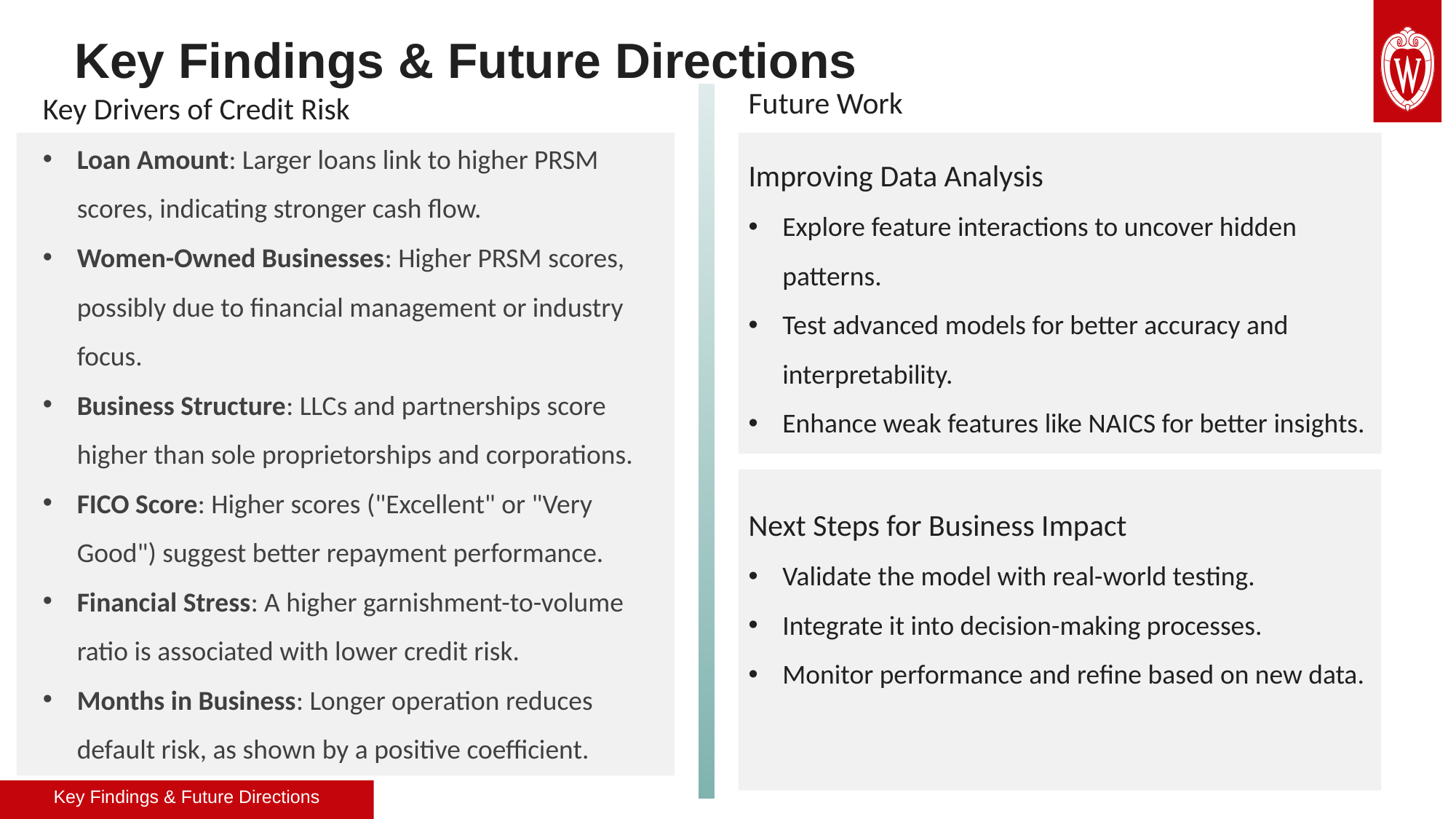

Key Findings & Future Directions
Key Drivers of Credit Risk
Loan Amount: Larger loans link to higher PRSM scores, indicating stronger cash flow.
Women-Owned Businesses: Higher PRSM scores, possibly due to financial management or industry focus.
Business Structure: LLCs and partnerships score higher than sole proprietorships and corporations.
FICO Score: Higher scores ("Excellent" or "Very Good") suggest better repayment performance.
Financial Stress: A higher garnishment-to-volume ratio is associated with lower credit risk.
Months in Business: Longer operation reduces default risk, as shown by a positive coefficient.

Future Work

Improving Data Analysis
Explore feature interactions to uncover hidden patterns.
Test advanced models for better accuracy and interpretability.
Enhance weak features like NAICS for better insights.

Next Steps for Business Impact
Validate the model with real-world testing.
Integrate it into decision-making processes.
Monitor performance and refine based on new data.

Key Findings & Future Directions